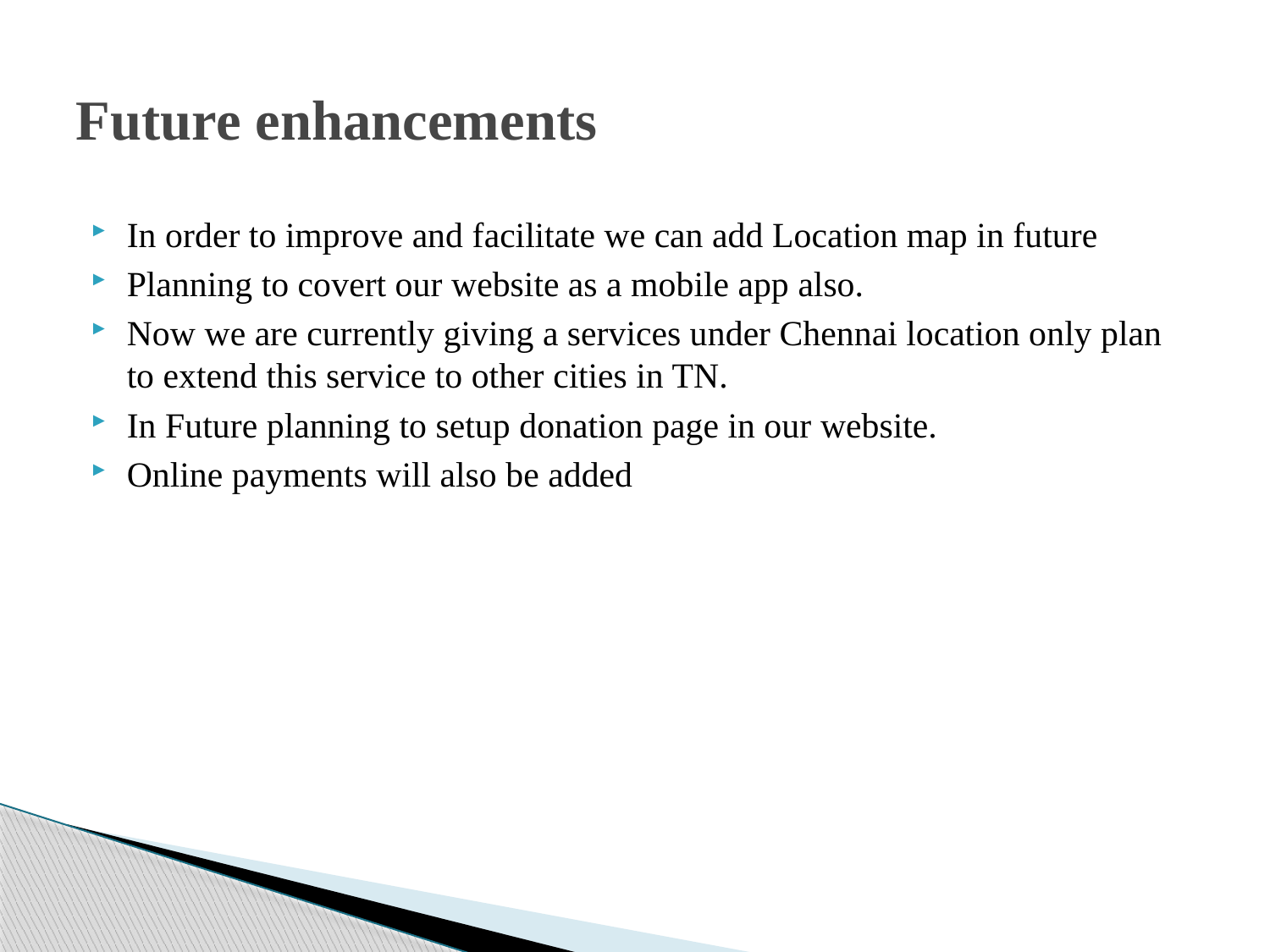

# Future enhancements
In order to improve and facilitate we can add Location map in future
Planning to covert our website as a mobile app also.
Now we are currently giving a services under Chennai location only plan to extend this service to other cities in TN.
In Future planning to setup donation page in our website.
Online payments will also be added